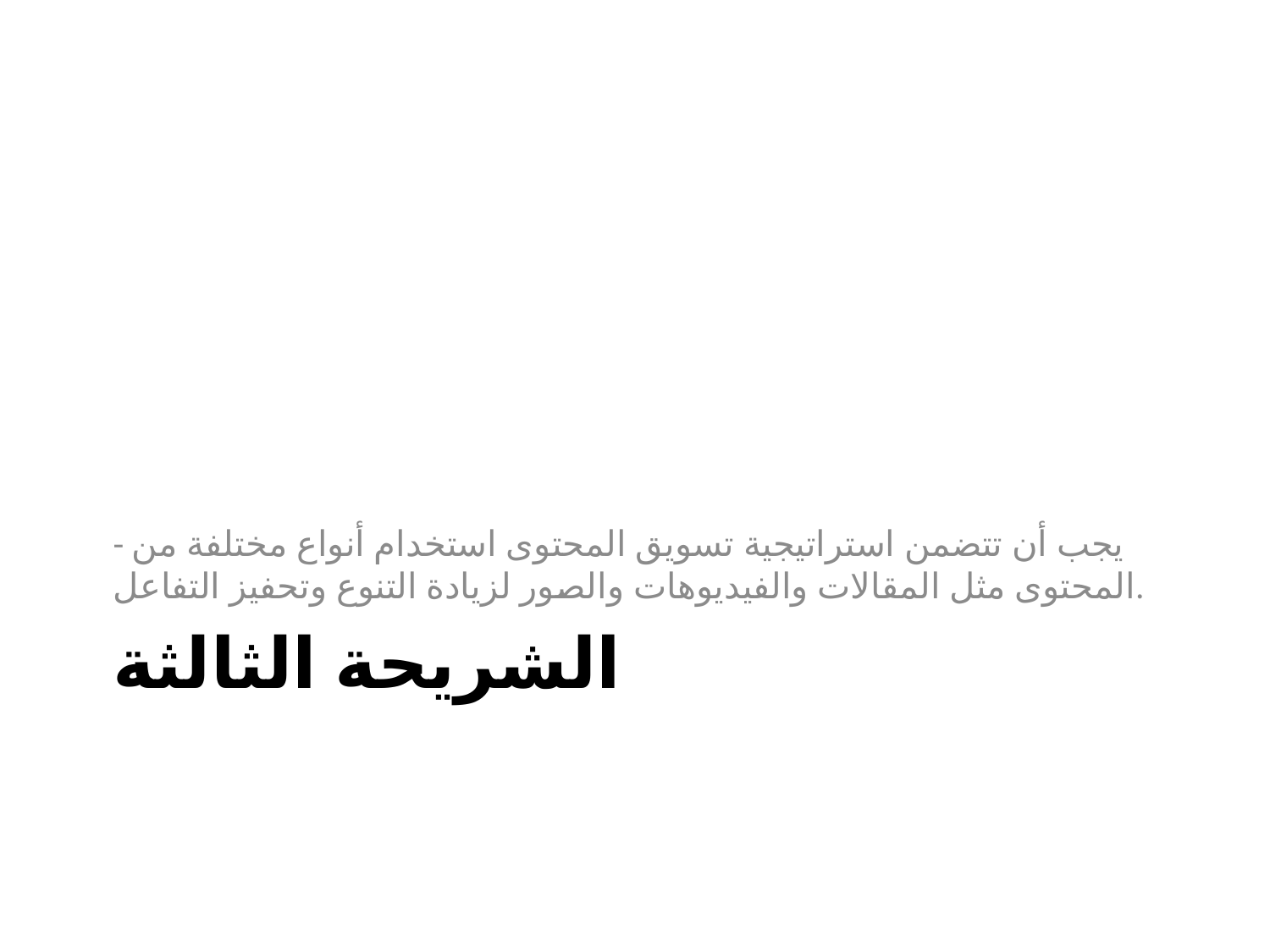

- يجب أن تتضمن استراتيجية تسويق المحتوى استخدام أنواع مختلفة من المحتوى مثل المقالات والفيديوهات والصور لزيادة التنوع وتحفيز التفاعل.
# الشريحة الثالثة